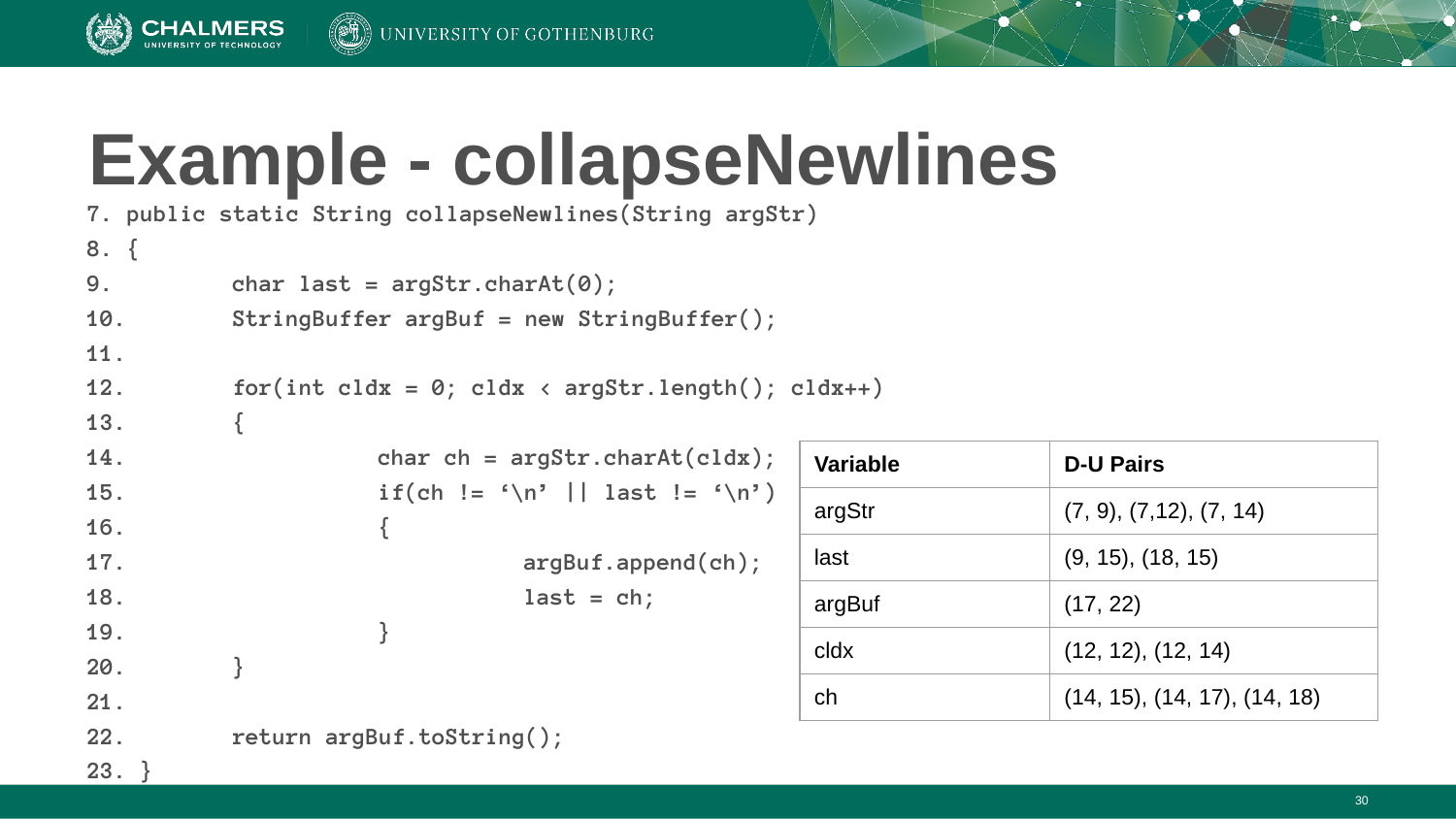

# Example - collapseNewlines
7. public static String collapseNewlines(String argStr)
8. {
9.	char last = argStr.charAt(0);
10.	StringBuffer argBuf = new StringBuffer();
11.
12.	for(int cldx = 0; cldx < argStr.length(); cldx++)
13.	{
14.		char ch = argStr.charAt(cldx);
15.		if(ch != ‘\n’ || last != ‘\n’)
16.		{
17.			argBuf.append(ch);
18.			last = ch;
19.		}
20.	}
21.
22.	return argBuf.toString();
23. }

| Variable | D-U Pairs |
| --- | --- |
| argStr | (7, 9), (7,12), (7, 14) |
| last | (9, 15), (18, 15) |
| argBuf | (17, 22) |
| cldx | (12, 12), (12, 14) |
| ch | (14, 15), (14, 17), (14, 18) |
| Variable | Definitions | Uses |
| --- | --- | --- |
| argStr | 7 | 9, 12, 14 |
| last | 9, 18 | 15 |
| argBuf | 10, 17 | 22 |
| cldx | 12 | 12, 14 |
| ch | 14 | 15, 17, 18 |
30